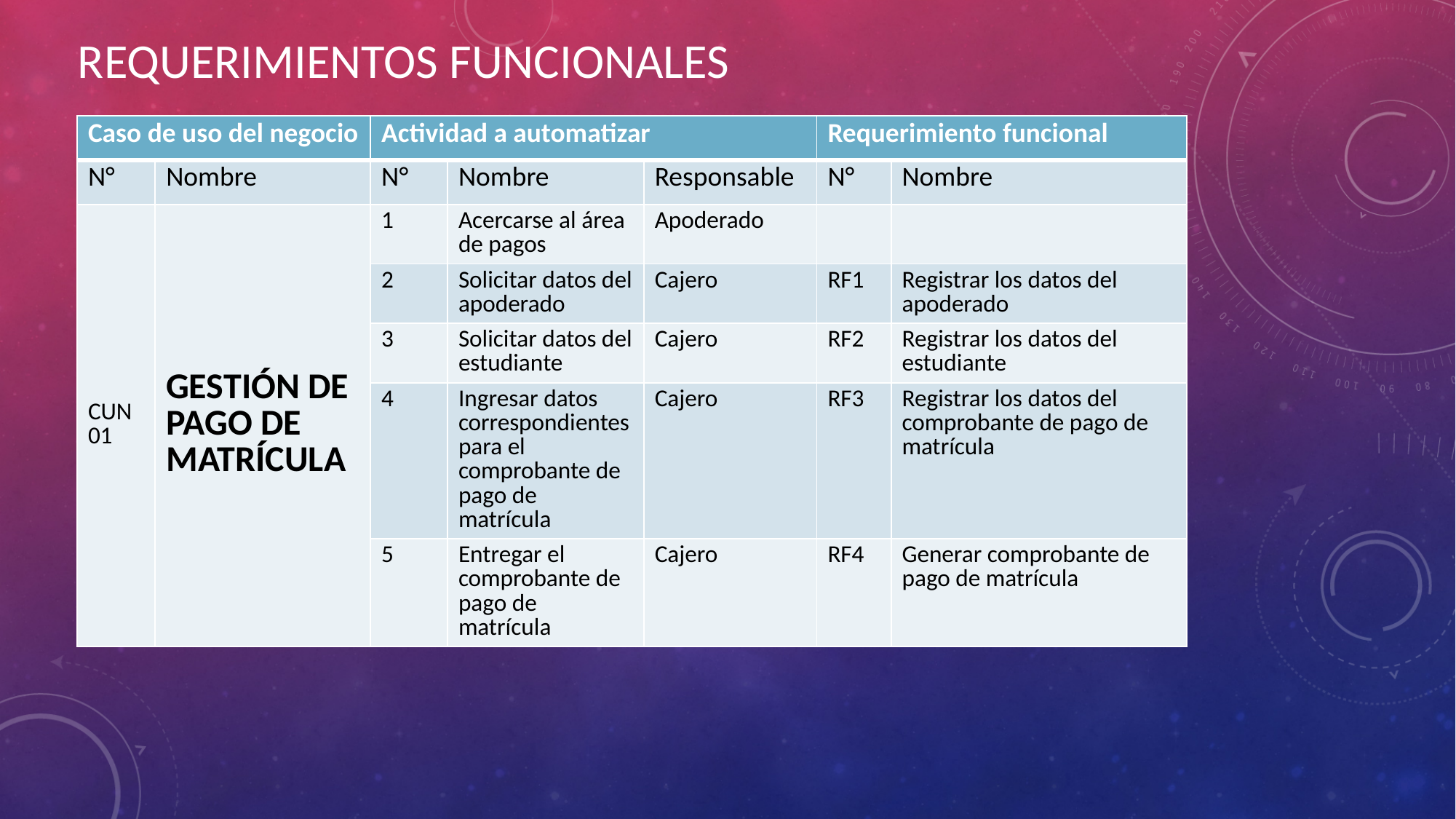

# REQUERIMIENTOS FUNCIONALES
| Caso de uso del negocio |  | Actividad a automatizar |  |  | Requerimiento funcional |  |
| --- | --- | --- | --- | --- | --- | --- |
| N° | Nombre | N° | Nombre | Responsable | N° | Nombre |
| CUN 01 | GESTIÓN DE PAGO DE MATRÍCULA | 1 | Acercarse al área de pagos | Apoderado |  |  |
|  |  | 2 | Solicitar datos del apoderado | Cajero | RF1 | Registrar los datos del apoderado |
|  |  | 3 | Solicitar datos del estudiante | Cajero | RF2 | Registrar los datos del estudiante |
|  |  | 4 | Ingresar datos correspondientes para el comprobante de pago de matrícula | Cajero | RF3 | Registrar los datos del comprobante de pago de matrícula |
|  |  | 5 | Entregar el comprobante de pago de matrícula | Cajero | RF4 | Generar comprobante de pago de matrícula |